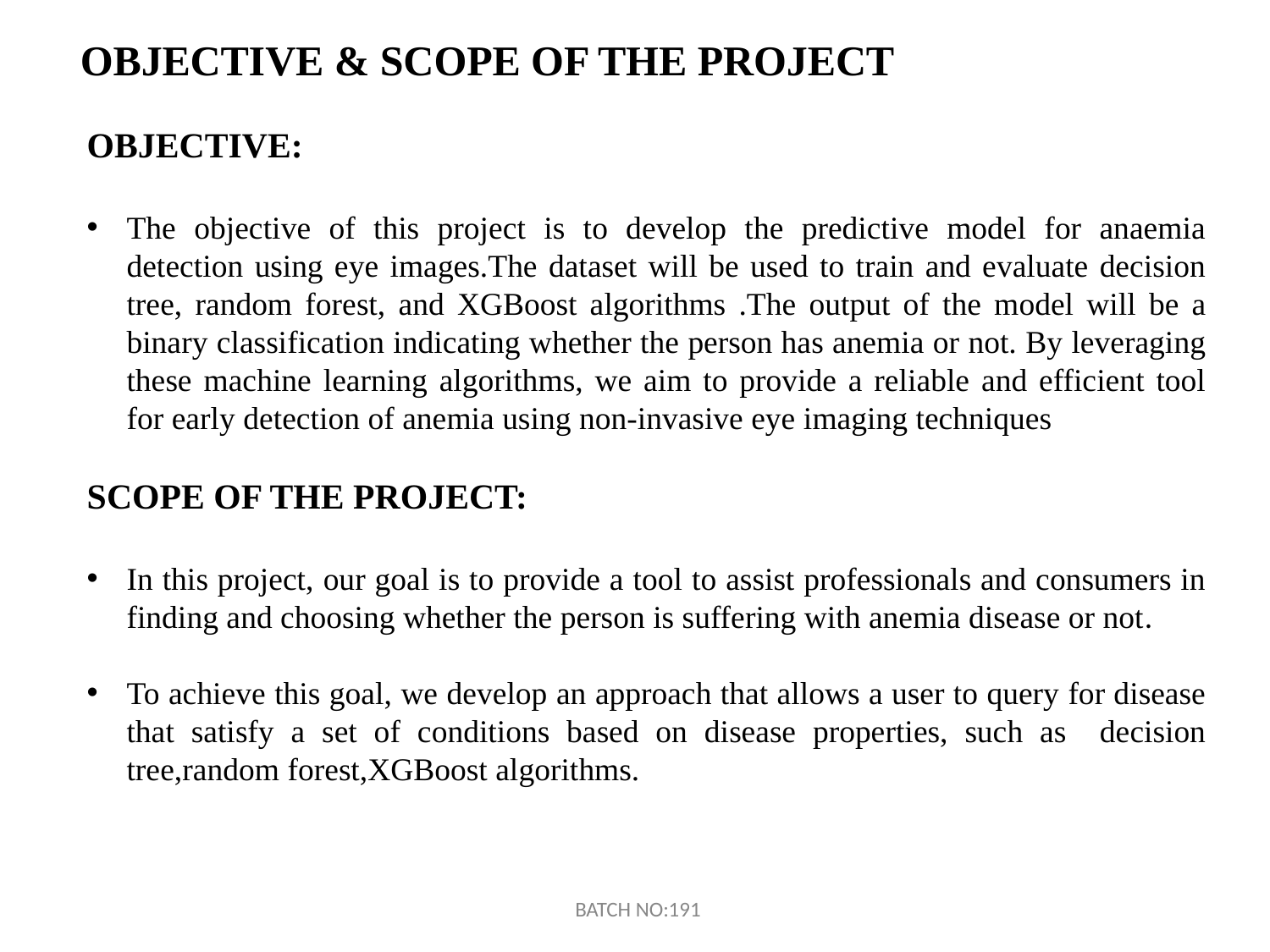

# OBJECTIVE & SCOPE OF THE PROJECT
OBJECTIVE:

The objective of this project is to develop the predictive model for anaemia detection using eye images.The dataset will be used to train and evaluate decision tree, random forest, and XGBoost algorithms .The output of the model will be a binary classification indicating whether the person has anemia or not. By leveraging these machine learning algorithms, we aim to provide a reliable and efficient tool for early detection of anemia using non-invasive eye imaging techniques

SCOPE OF THE PROJECT:

In this project, our goal is to provide a tool to assist professionals and consumers in finding and choosing whether the person is suffering with anemia disease or not.

To achieve this goal, we develop an approach that allows a user to query for disease that satisfy a set of conditions based on disease properties, such as  decision tree,random forest,XGBoost algorithms.

BATCH NO:191

3